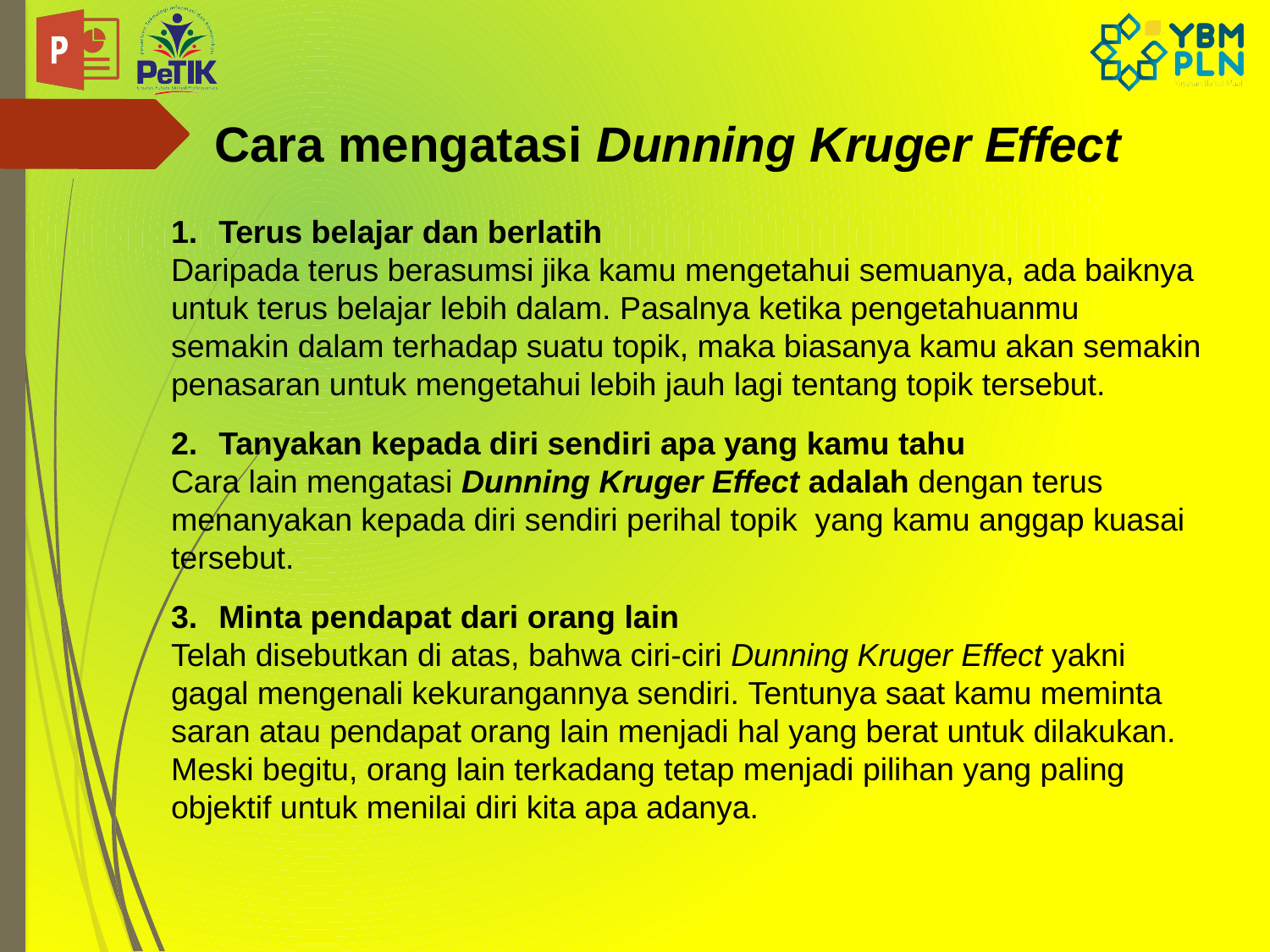

Cara mengatasi Dunning Kruger Effect
Terus belajar dan berlatih
Daripada terus berasumsi jika kamu mengetahui semuanya, ada baiknya untuk terus belajar lebih dalam. Pasalnya ketika pengetahuanmu semakin dalam terhadap suatu topik, maka biasanya kamu akan semakin penasaran untuk mengetahui lebih jauh lagi tentang topik tersebut.

Tanyakan kepada diri sendiri apa yang kamu tahu
Cara lain mengatasi Dunning Kruger Effect adalah dengan terus menanyakan kepada diri sendiri perihal topik  yang kamu anggap kuasai tersebut.

Minta pendapat dari orang lain
Telah disebutkan di atas, bahwa ciri-ciri Dunning Kruger Effect yakni gagal mengenali kekurangannya sendiri. Tentunya saat kamu meminta saran atau pendapat orang lain menjadi hal yang berat untuk dilakukan. Meski begitu, orang lain terkadang tetap menjadi pilihan yang paling objektif untuk menilai diri kita apa adanya.